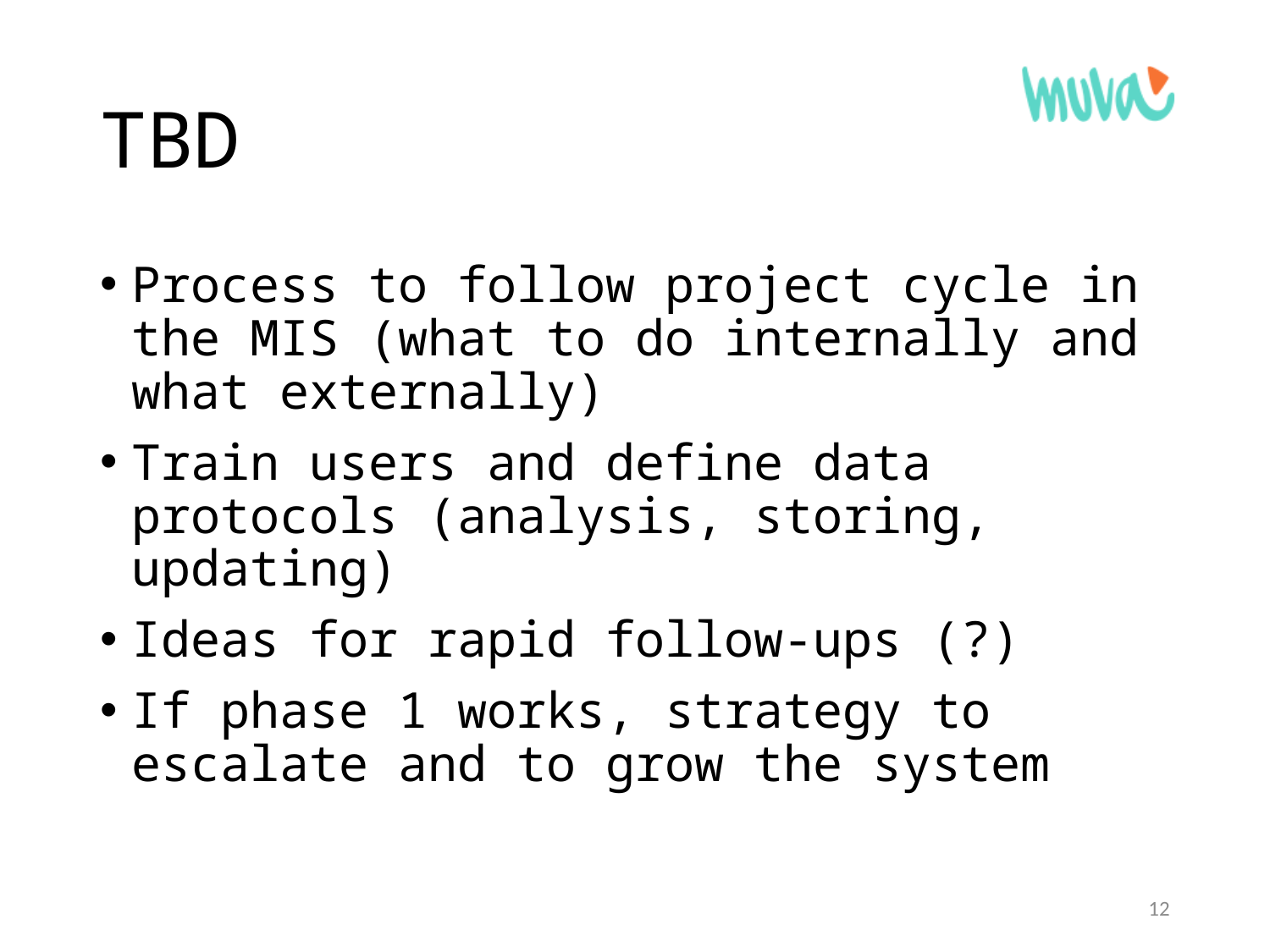

# TBD
Process to follow project cycle in the MIS (what to do internally and what externally)
Train users and define data protocols (analysis, storing, updating)
Ideas for rapid follow-ups (?)
If phase 1 works, strategy to escalate and to grow the system

12